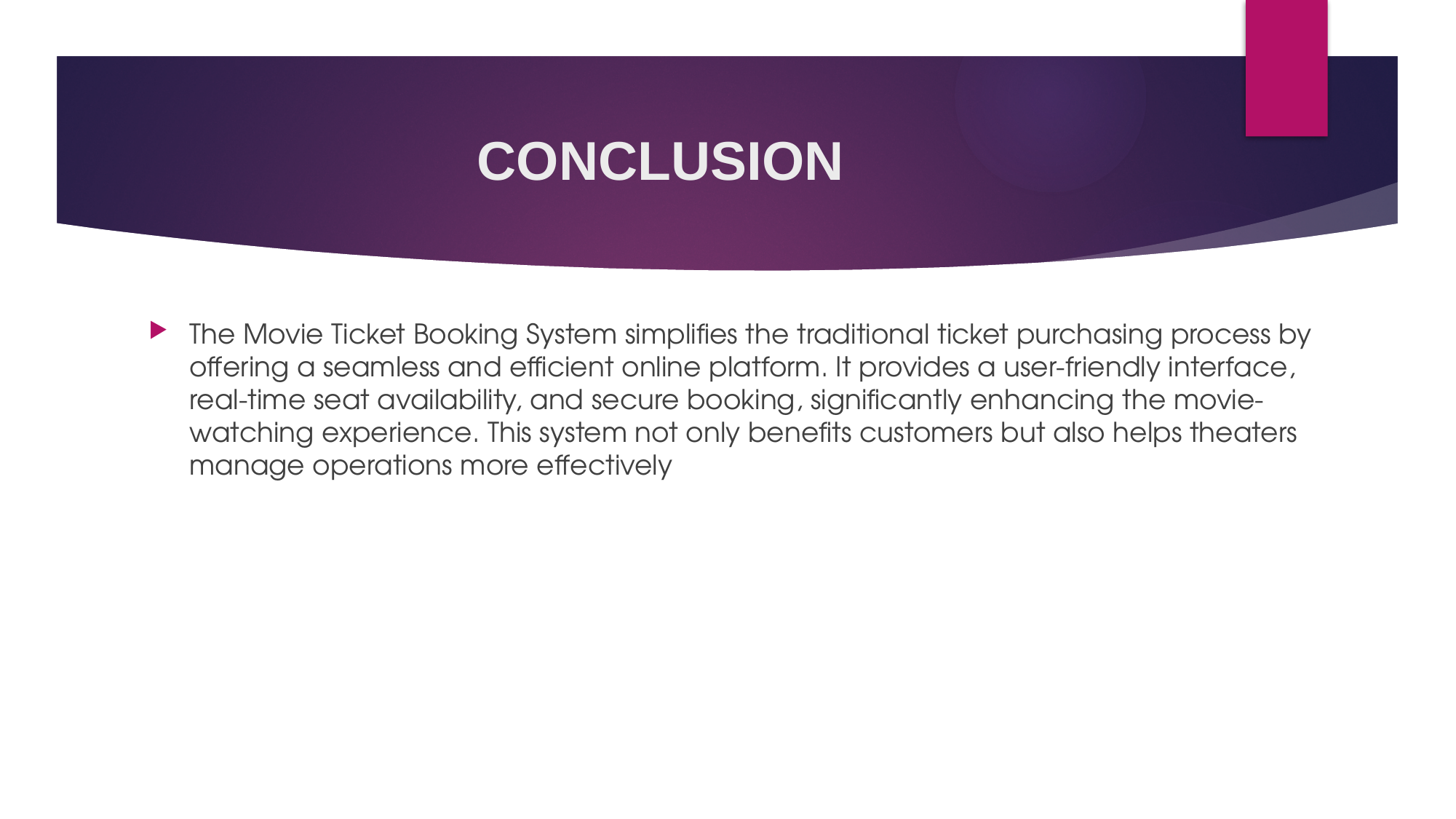

# CONCLUSION
The Movie Ticket Booking System simplifies the traditional ticket purchasing process by offering a seamless and efficient online platform. It provides a user-friendly interface, real-time seat availability, and secure booking, significantly enhancing the movie-watching experience. This system not only benefits customers but also helps theaters manage operations more effectively